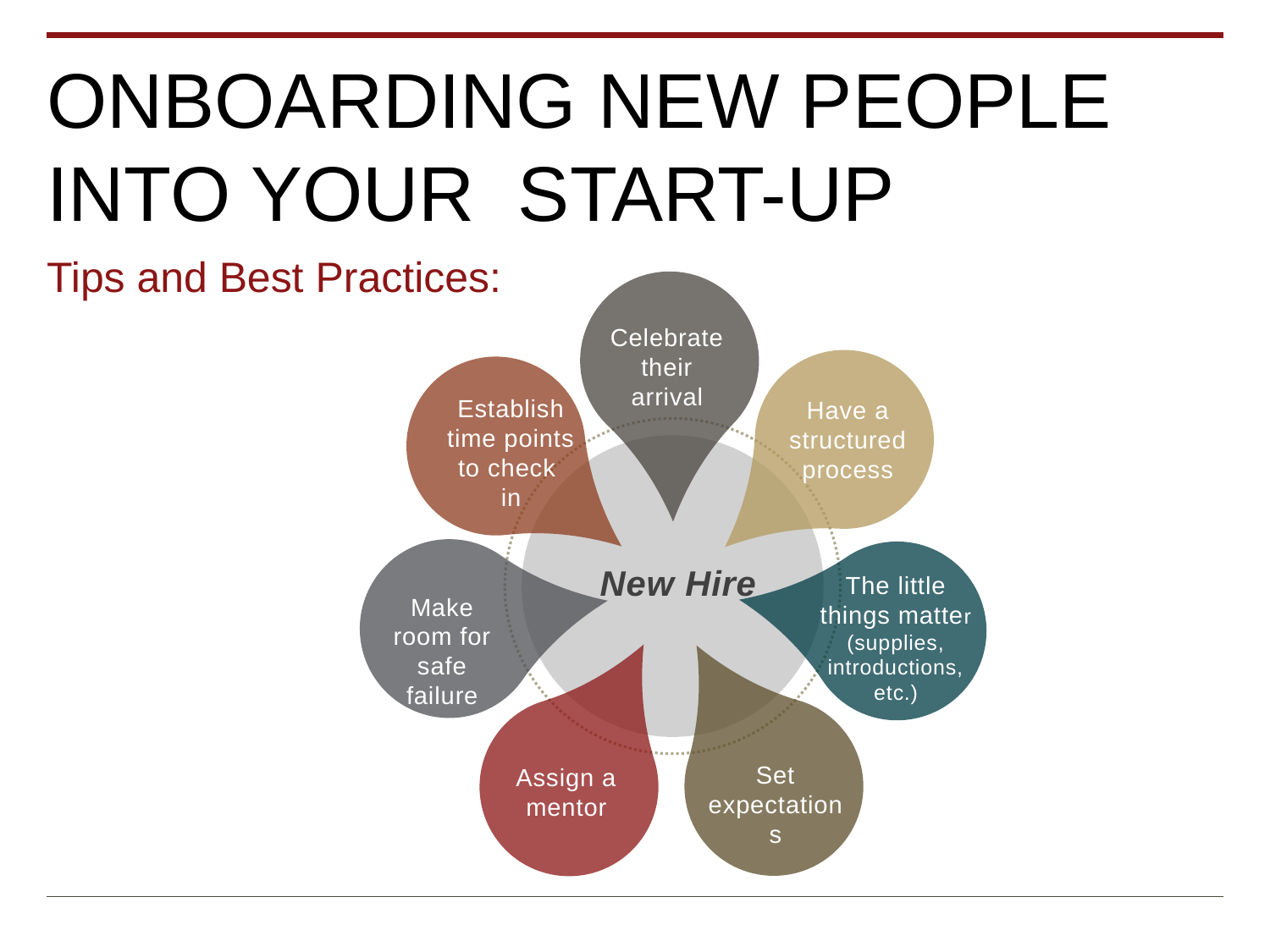

# Onboarding new people into your  start-up
Tips and Best Practices:

Celebrate their arrival

Have a structured process

Establish time points to check
in

Make room for safe failure

The little things matter (supplies, introductions, etc.)
New Hire

Set expectations

Assign a mentor